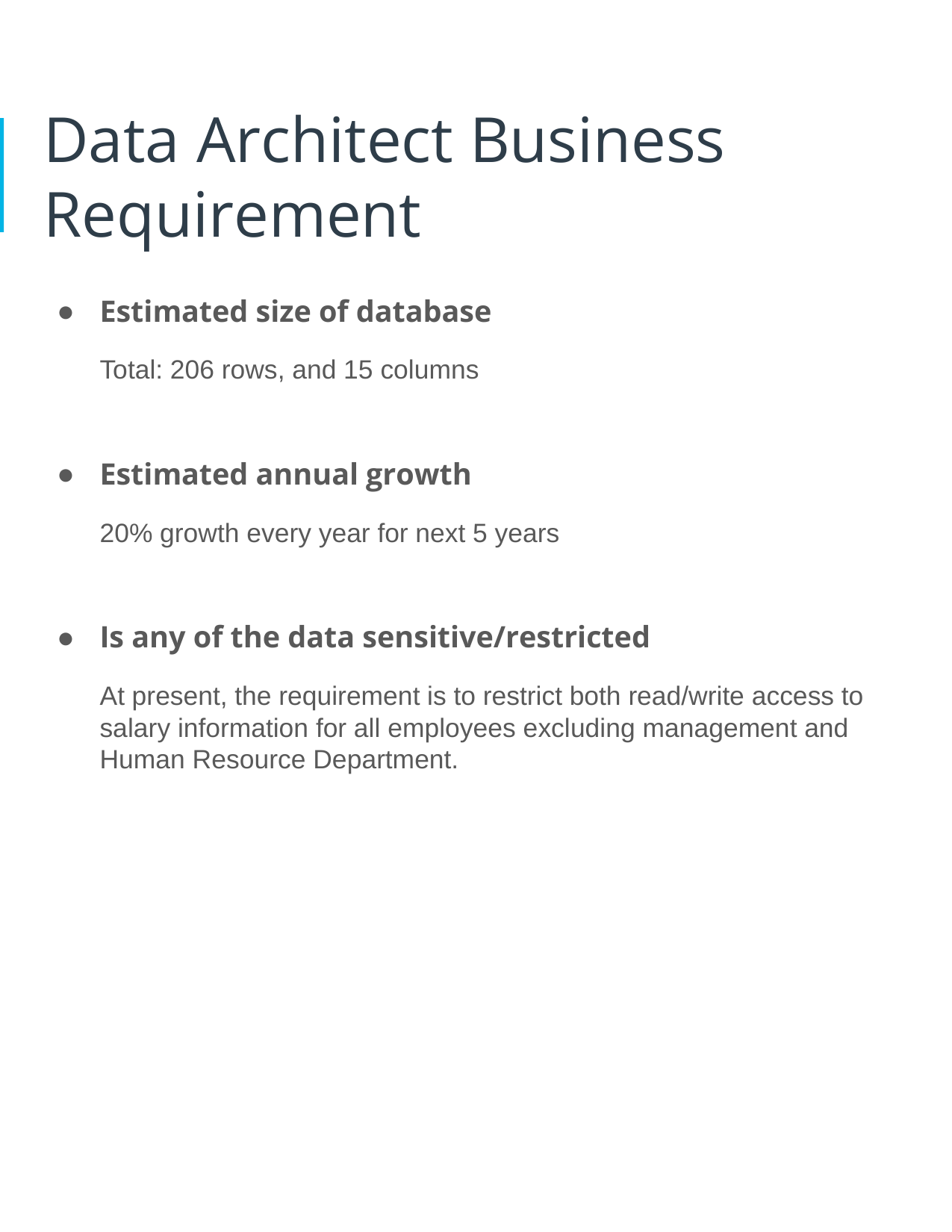

# Data Architect Business Requirement
Estimated size of database
Total: 206 rows, and 15 columns

Estimated annual growth
20% growth every year for next 5 years

Is any of the data sensitive/restricted
At present, the requirement is to restrict both read/write access to salary information for all employees excluding management and Human Resource Department.